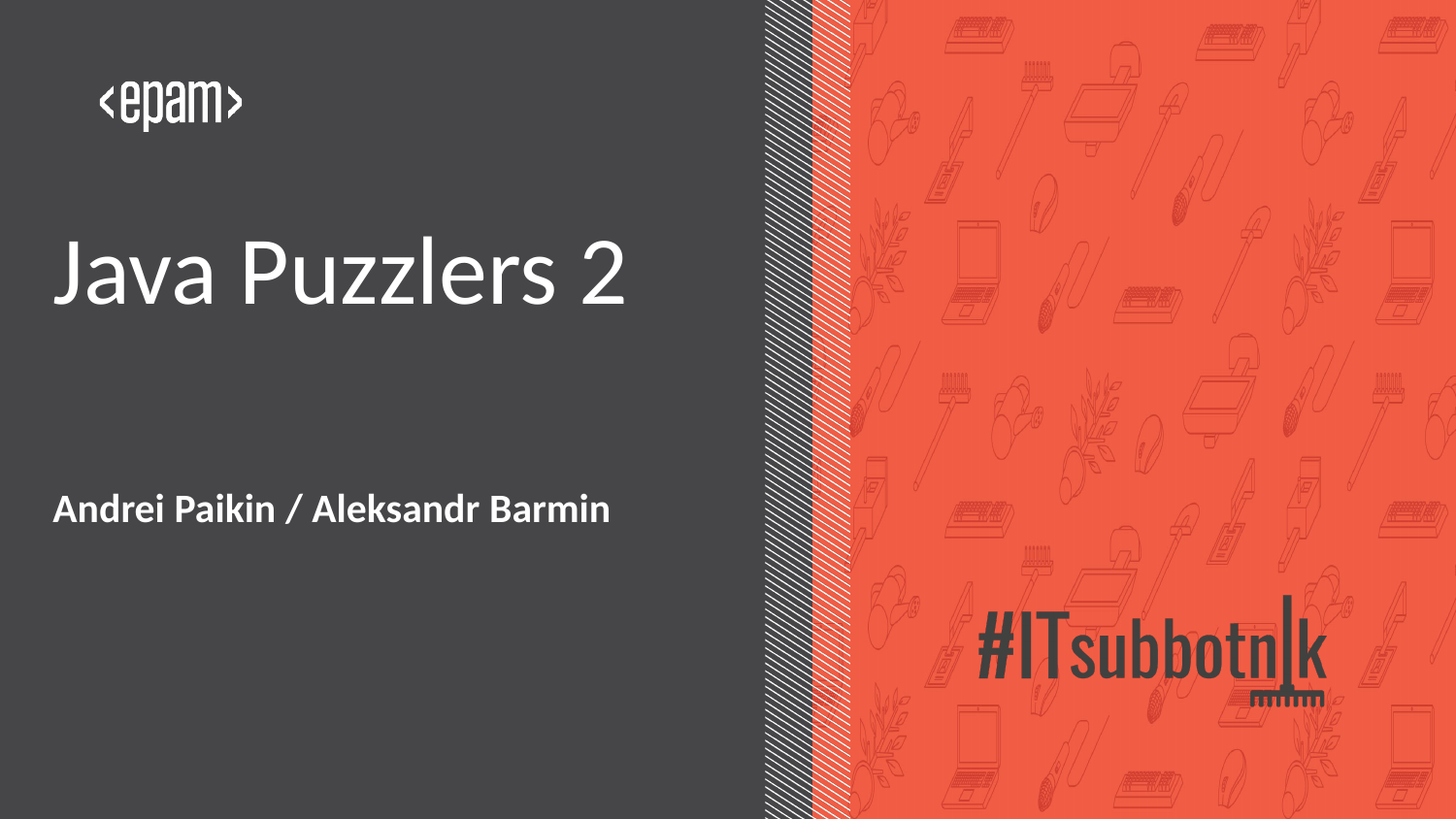

# Java Puzzlers 2
Andrei Paikin / Aleksandr Barmin